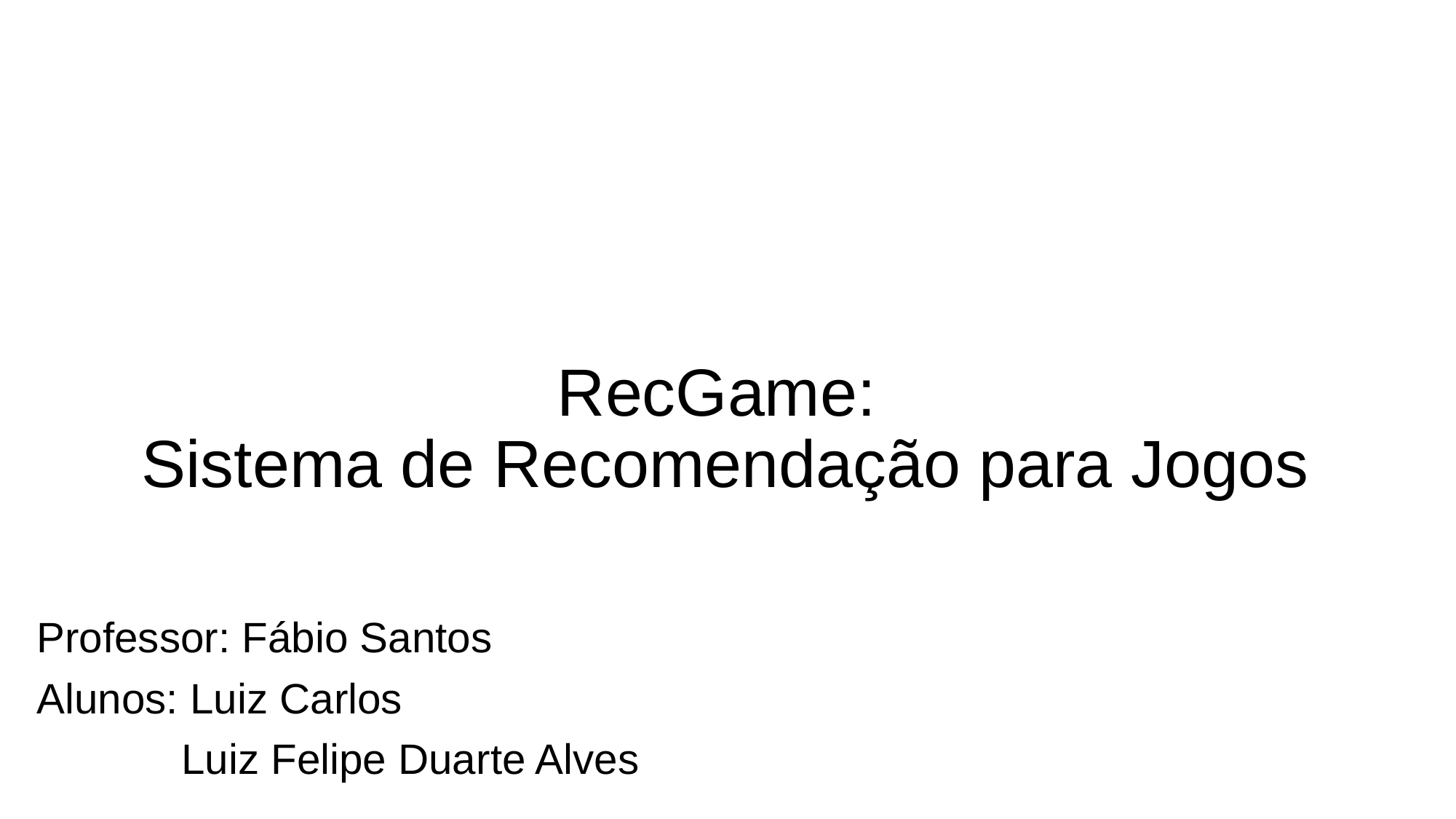

# RecGame: Sistema de Recomendação para Jogos
Professor: Fábio Santos

Alunos: Luiz Carlos
	   Luiz Felipe Duarte Alves